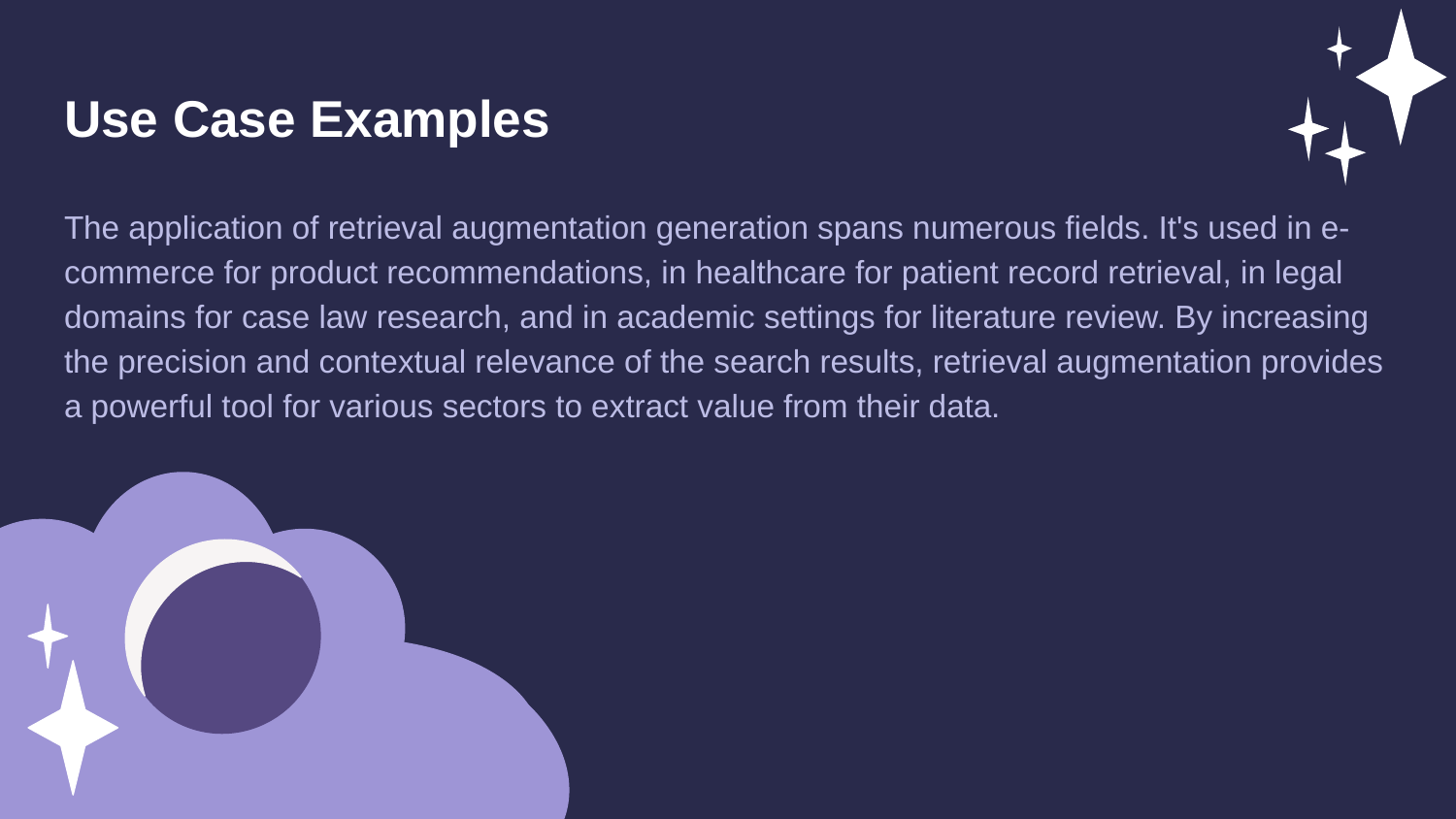

Use Case Examples
The application of retrieval augmentation generation spans numerous fields. It's used in e-commerce for product recommendations, in healthcare for patient record retrieval, in legal domains for case law research, and in academic settings for literature review. By increasing the precision and contextual relevance of the search results, retrieval augmentation provides a powerful tool for various sectors to extract value from their data.